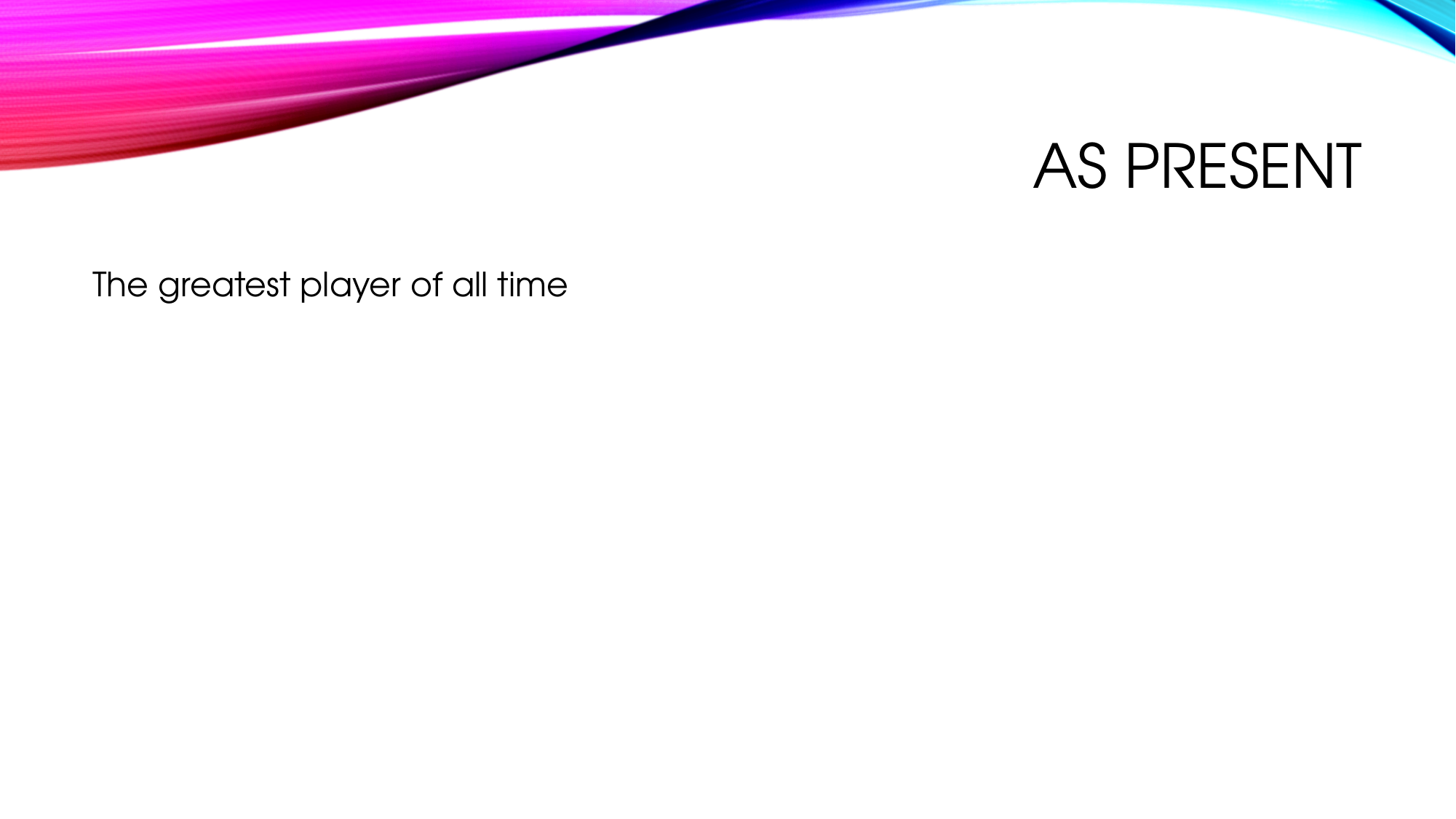

# As present
The greatest player of all time